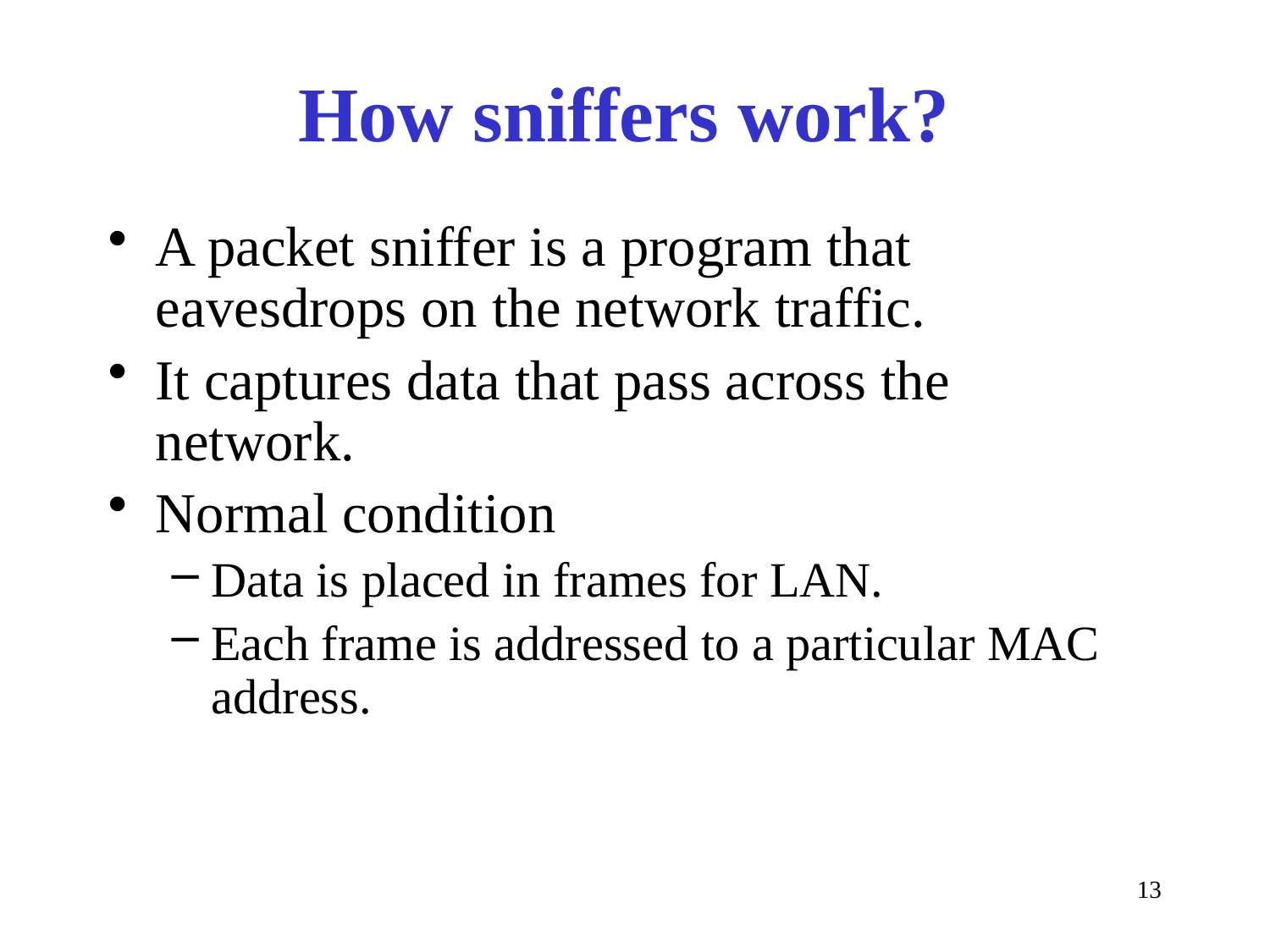

# How sniffers work?
A packet sniffer is a program that eavesdrops on the network traffic.
It captures data that pass across the network.
Normal condition
Data is placed in frames for LAN.
Each frame is addressed to a particular MAC address.
13